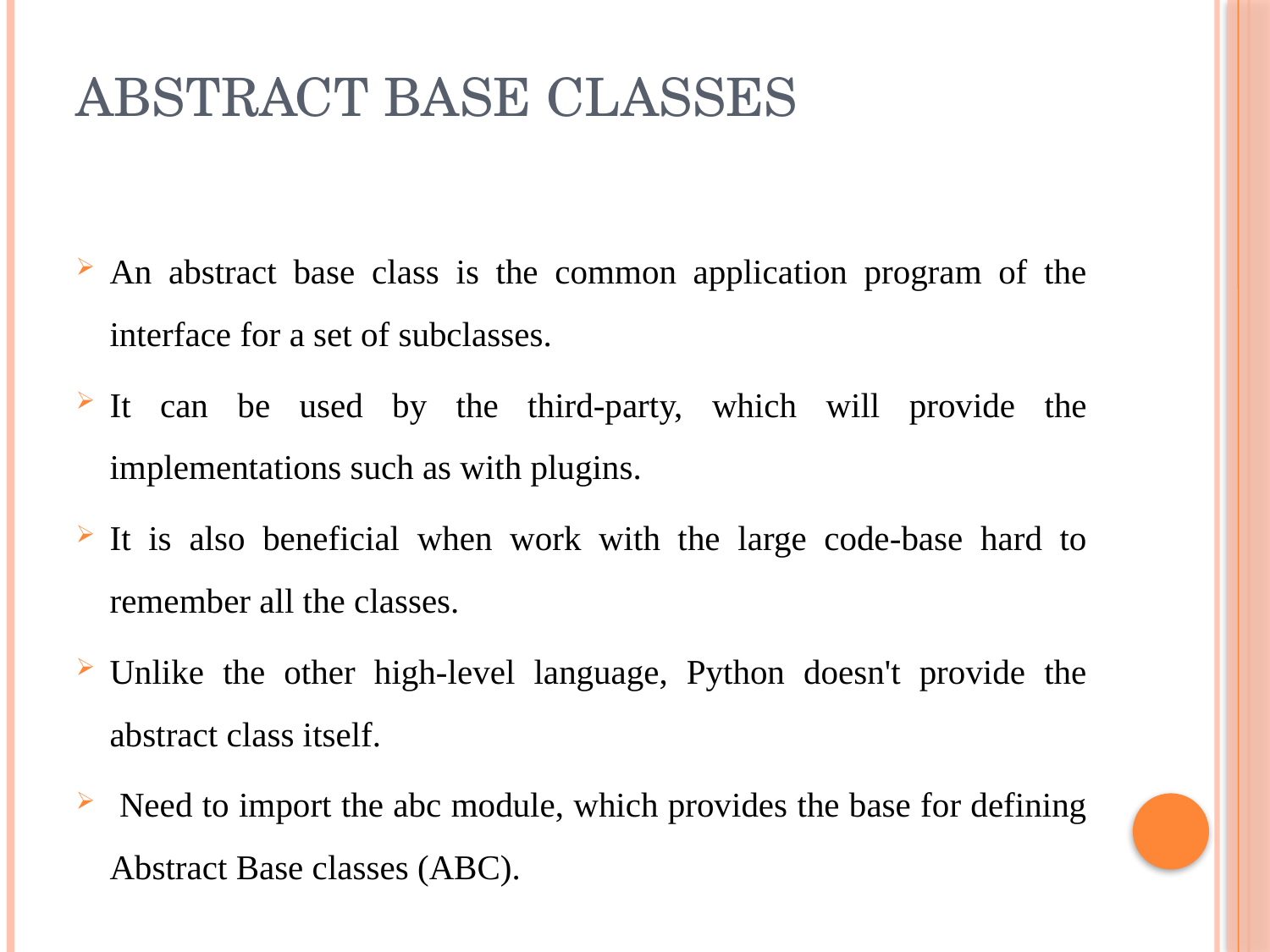

# Abstract Base Classes
An abstract base class is the common application program of the interface for a set of subclasses.
It can be used by the third-party, which will provide the implementations such as with plugins.
It is also beneficial when work with the large code-base hard to remember all the classes.
Unlike the other high-level language, Python doesn't provide the abstract class itself.
 Need to import the abc module, which provides the base for defining Abstract Base classes (ABC).